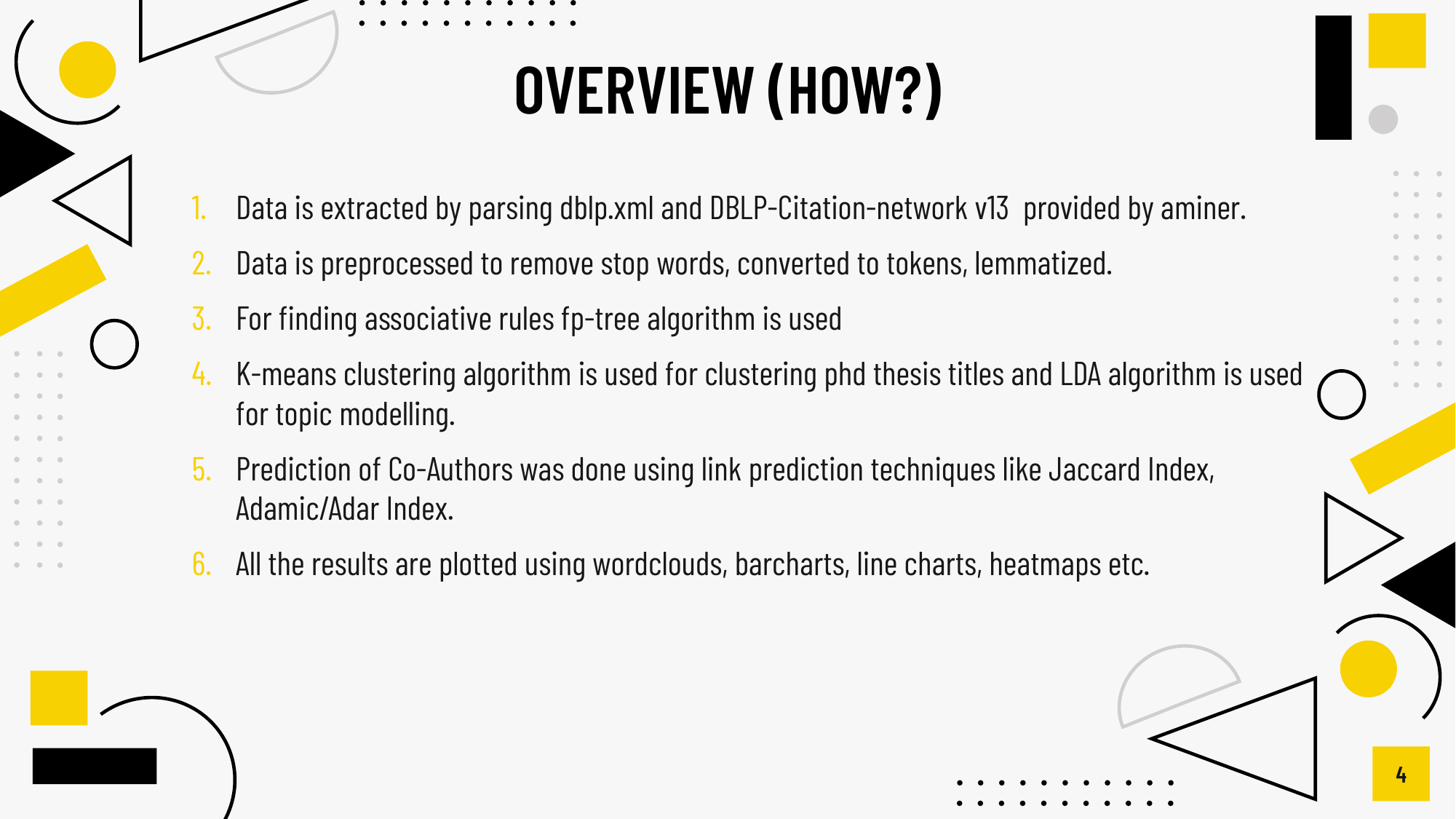

# OVERVIEW (HOW?)
Data is extracted by parsing dblp.xml and DBLP-Citation-network v13  provided by aminer.
Data is preprocessed to remove stop words, converted to tokens, lemmatized.
For finding associative rules fp-tree algorithm is used
K-means clustering algorithm is used for clustering phd thesis titles and LDA algorithm is used for topic modelling.
Prediction of Co-Authors was done using link prediction techniques like Jaccard Index, Adamic/Adar Index.
All the results are plotted using wordclouds, barcharts, line charts, heatmaps etc.
4